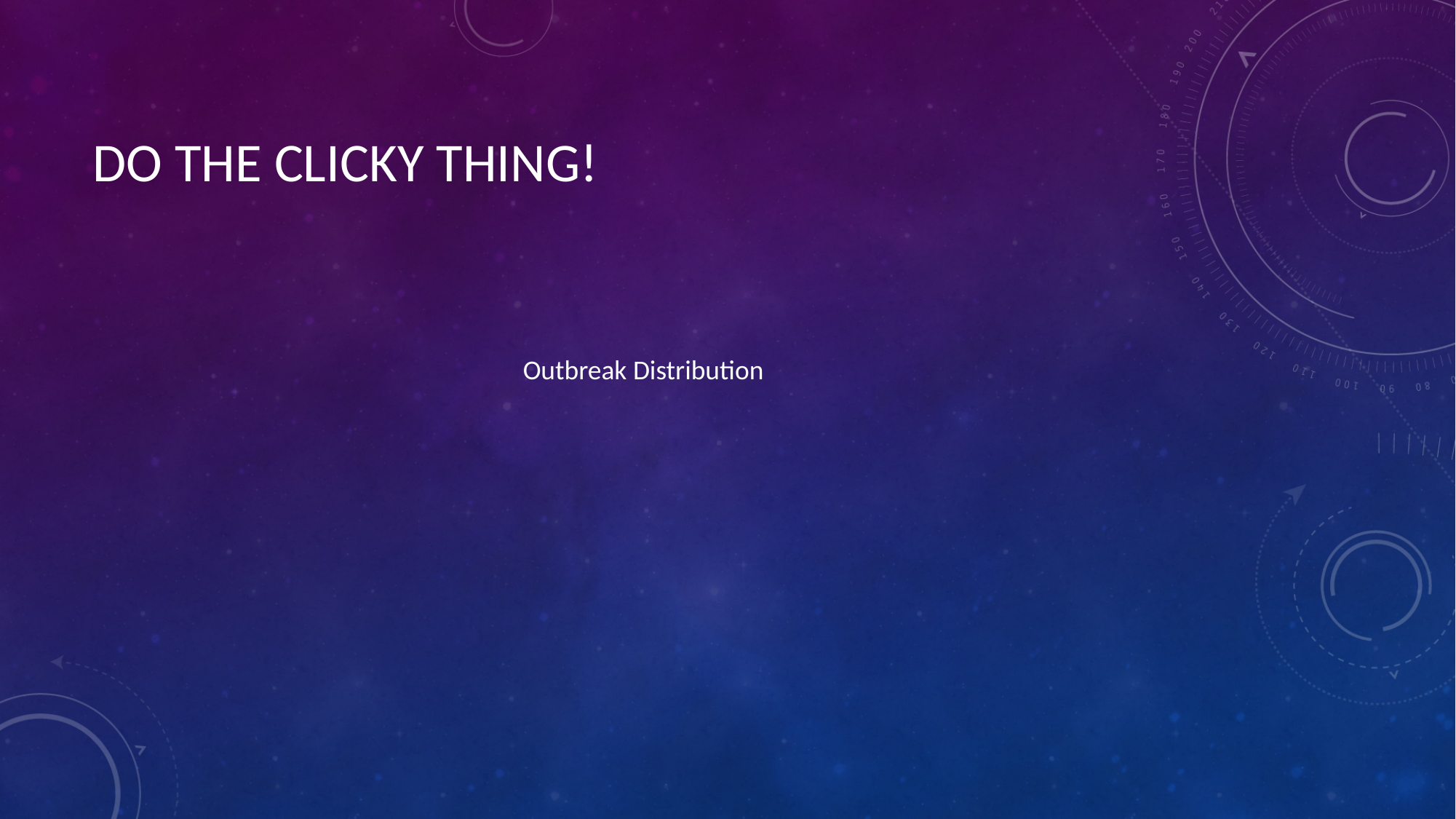

# Do the clicky Thing!
Outbreak Distribution